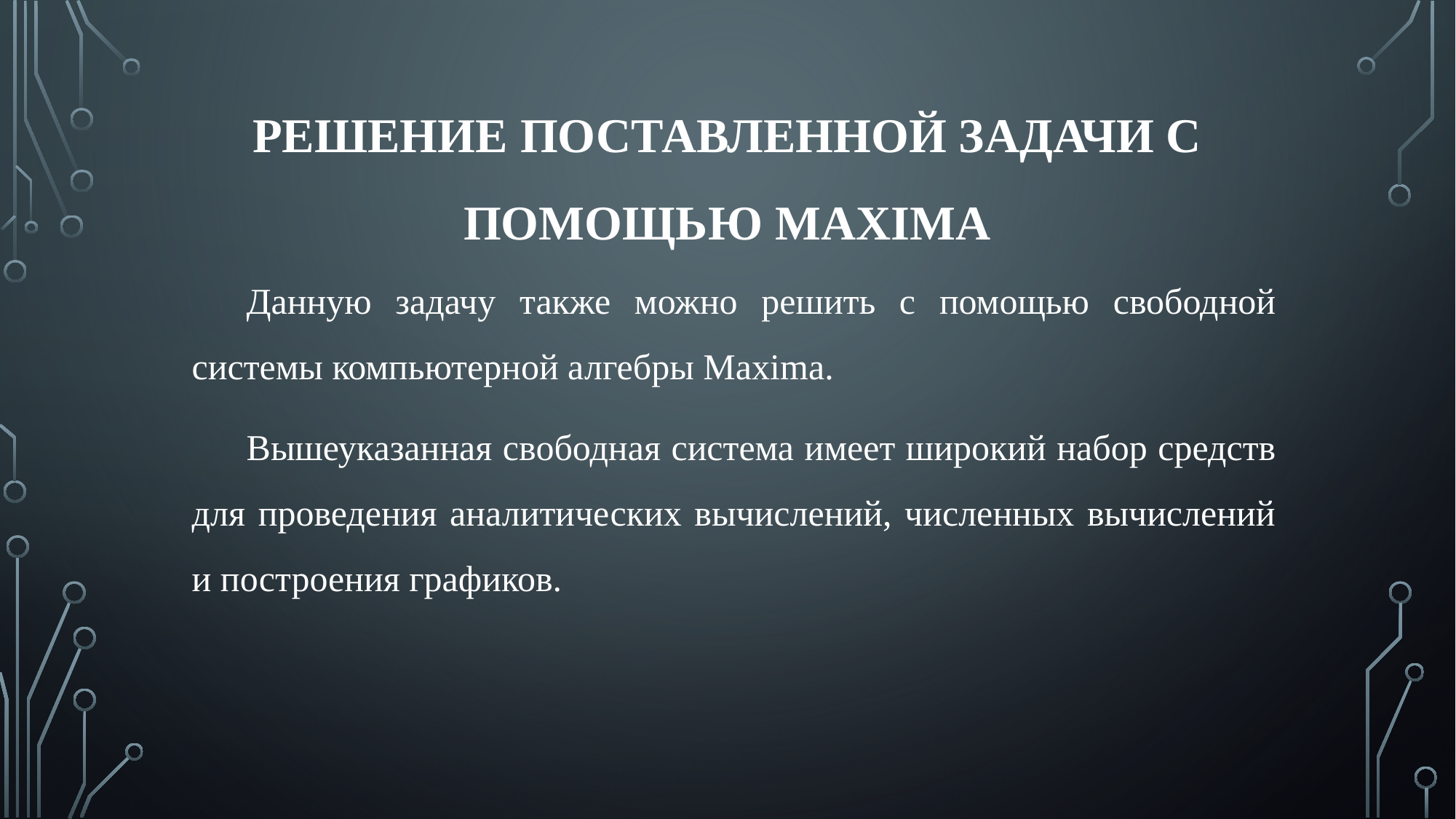

# Решение поставленной задачи с помощью Maxima
Данную задачу также можно решить с помощью свободной системы компьютерной алгебры Maxima.
Вышеуказанная свободная система имеет широкий набор средств для проведения аналитических вычислений, численных вычислений и построения графиков.